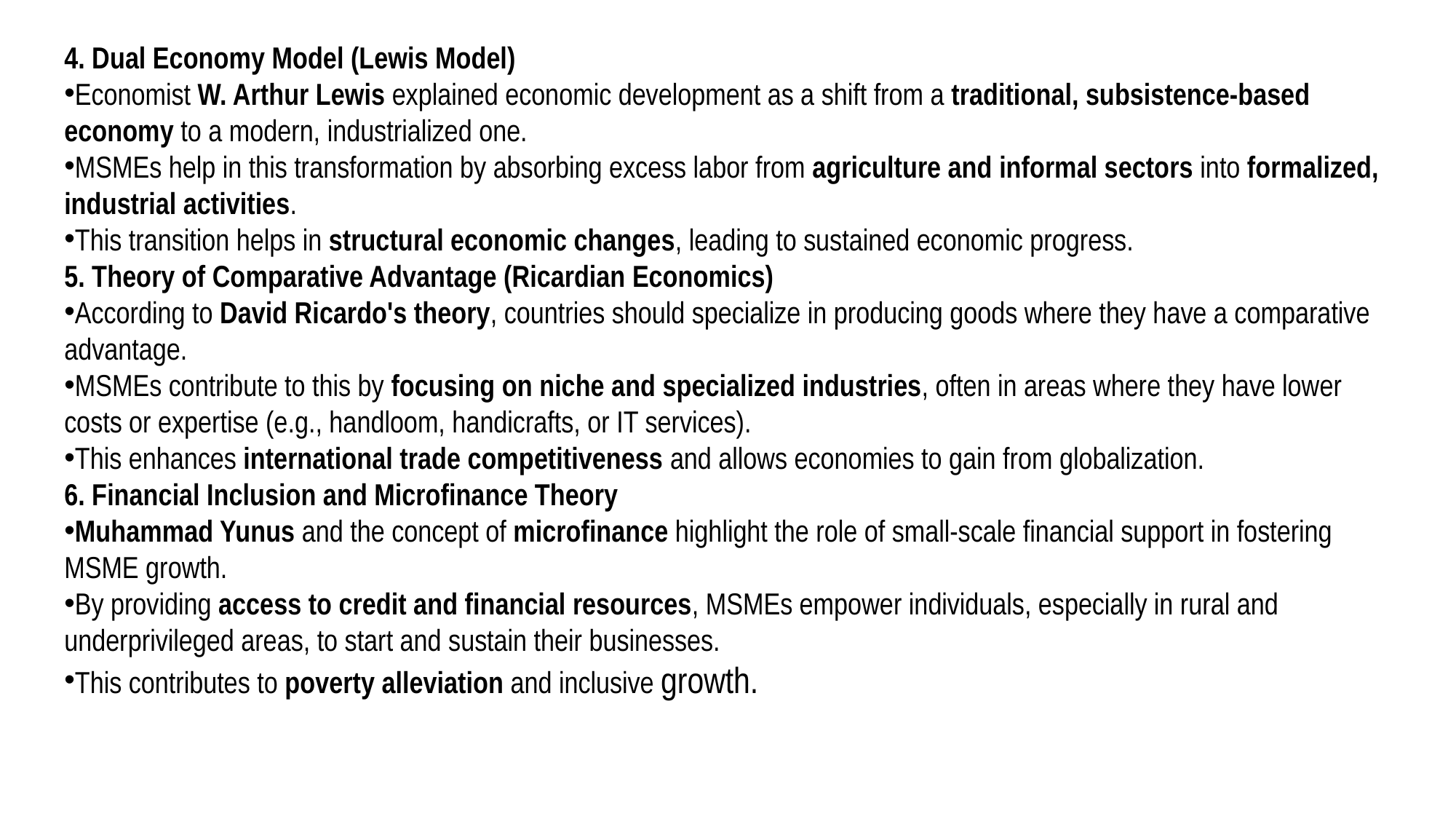

4. Dual Economy Model (Lewis Model)
Economist W. Arthur Lewis explained economic development as a shift from a traditional, subsistence-based economy to a modern, industrialized one.
MSMEs help in this transformation by absorbing excess labor from agriculture and informal sectors into formalized, industrial activities.
This transition helps in structural economic changes, leading to sustained economic progress.
5. Theory of Comparative Advantage (Ricardian Economics)
According to David Ricardo's theory, countries should specialize in producing goods where they have a comparative advantage.
MSMEs contribute to this by focusing on niche and specialized industries, often in areas where they have lower costs or expertise (e.g., handloom, handicrafts, or IT services).
This enhances international trade competitiveness and allows economies to gain from globalization.
6. Financial Inclusion and Microfinance Theory
Muhammad Yunus and the concept of microfinance highlight the role of small-scale financial support in fostering MSME growth.
By providing access to credit and financial resources, MSMEs empower individuals, especially in rural and underprivileged areas, to start and sustain their businesses.
This contributes to poverty alleviation and inclusive growth.